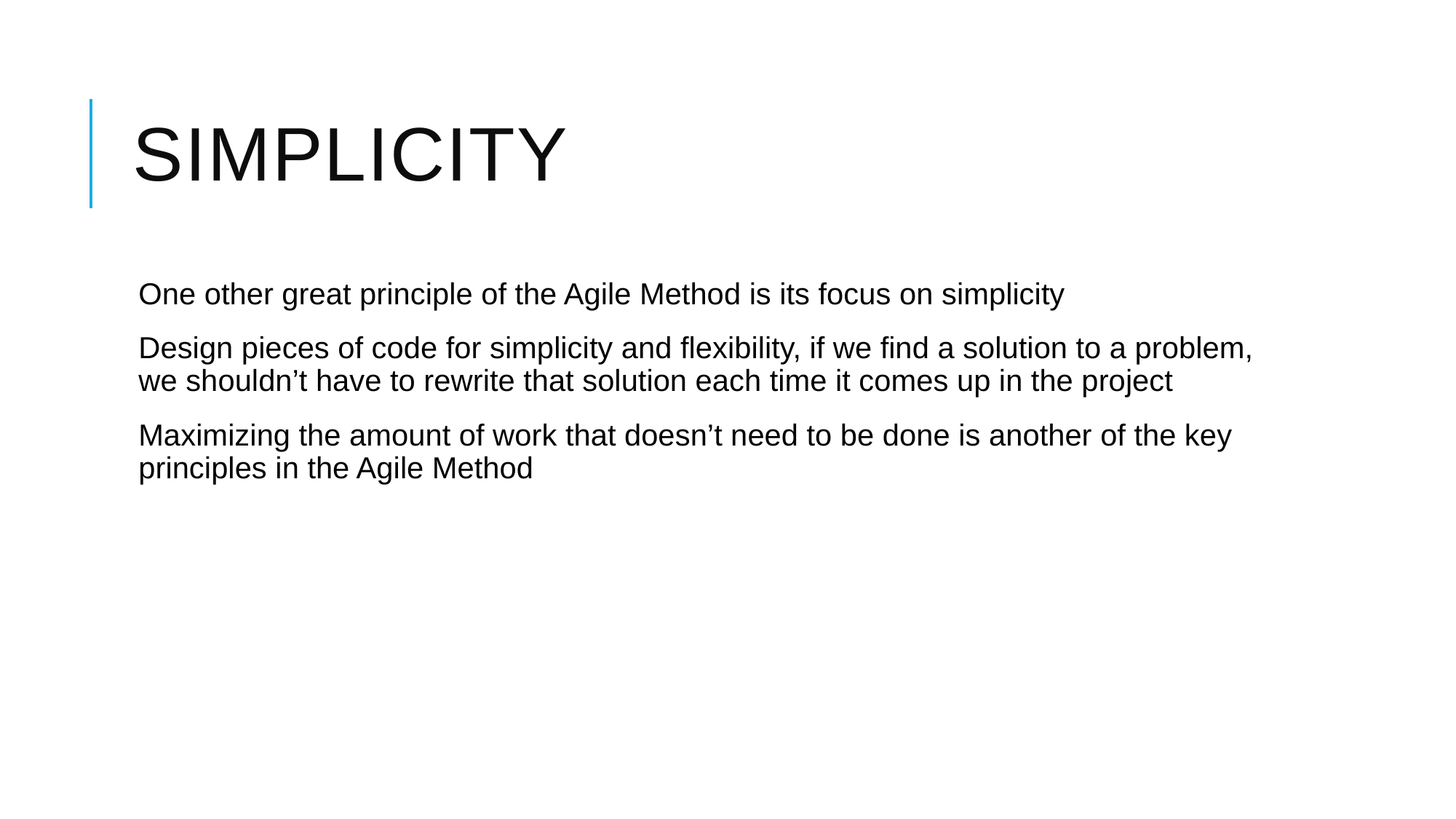

# Simplicity
One other great principle of the Agile Method is its focus on simplicity
Design pieces of code for simplicity and flexibility, if we find a solution to a problem, we shouldn’t have to rewrite that solution each time it comes up in the project
Maximizing the amount of work that doesn’t need to be done is another of the key principles in the Agile Method